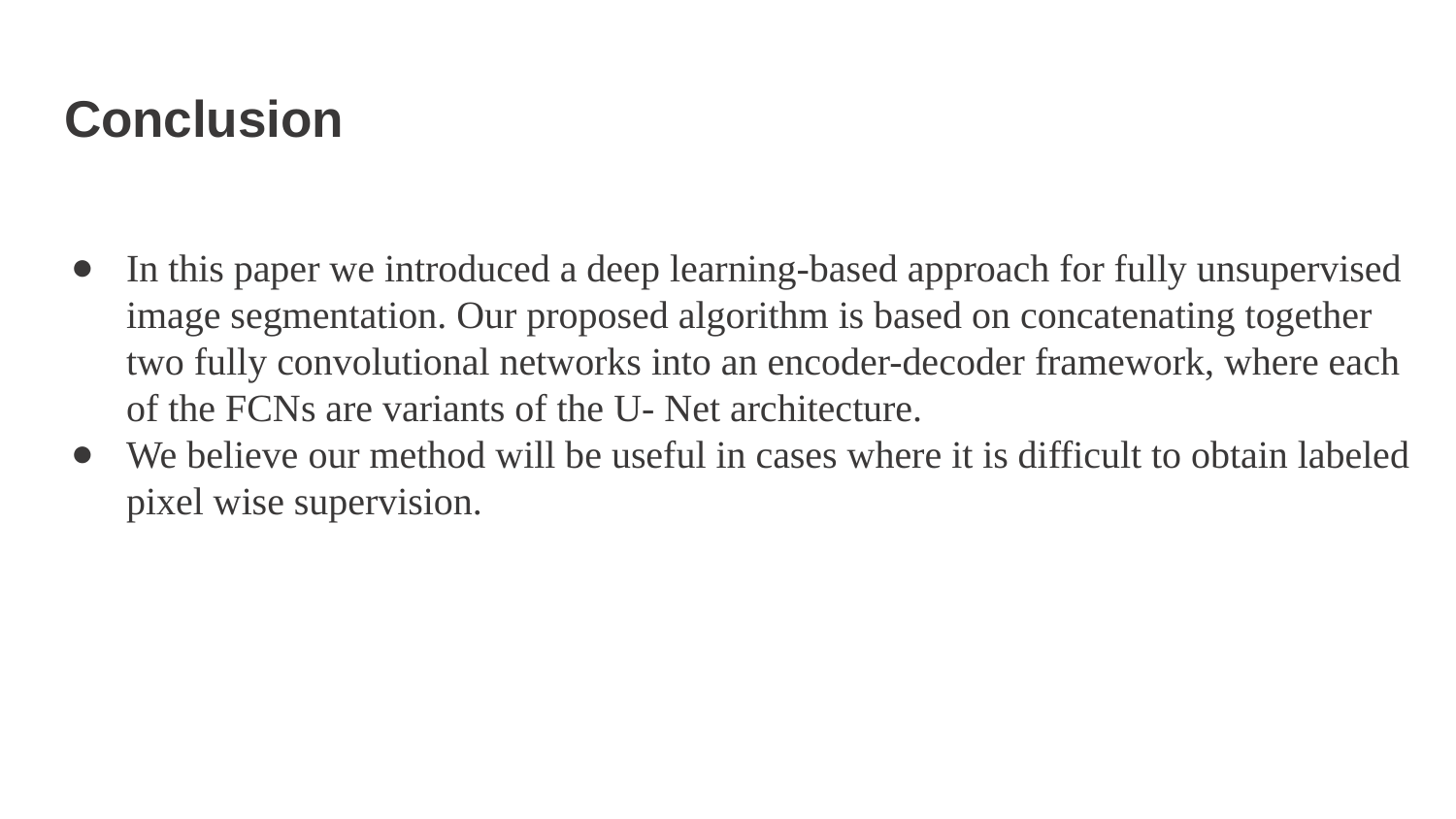

# Conclusion
In this paper we introduced a deep learning-based approach for fully unsupervised image segmentation. Our proposed algorithm is based on concatenating together two fully convolutional networks into an encoder-decoder framework, where each of the FCNs are variants of the U- Net architecture.
We believe our method will be useful in cases where it is difficult to obtain labeled pixel wise supervision.